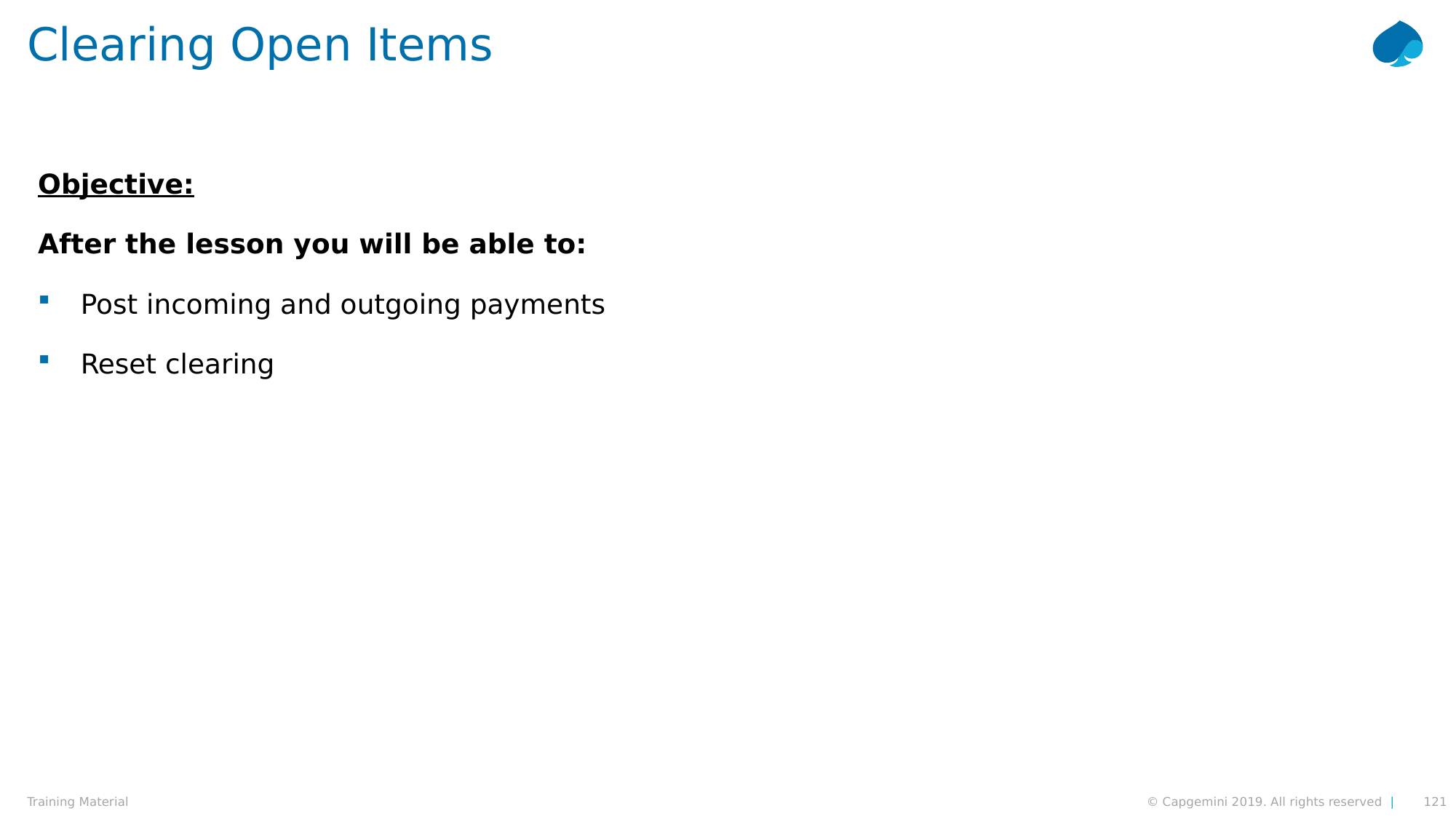

# Clearing Open Items
Objective:
After the lesson you will be able to:
Post incoming and outgoing payments
Reset clearing